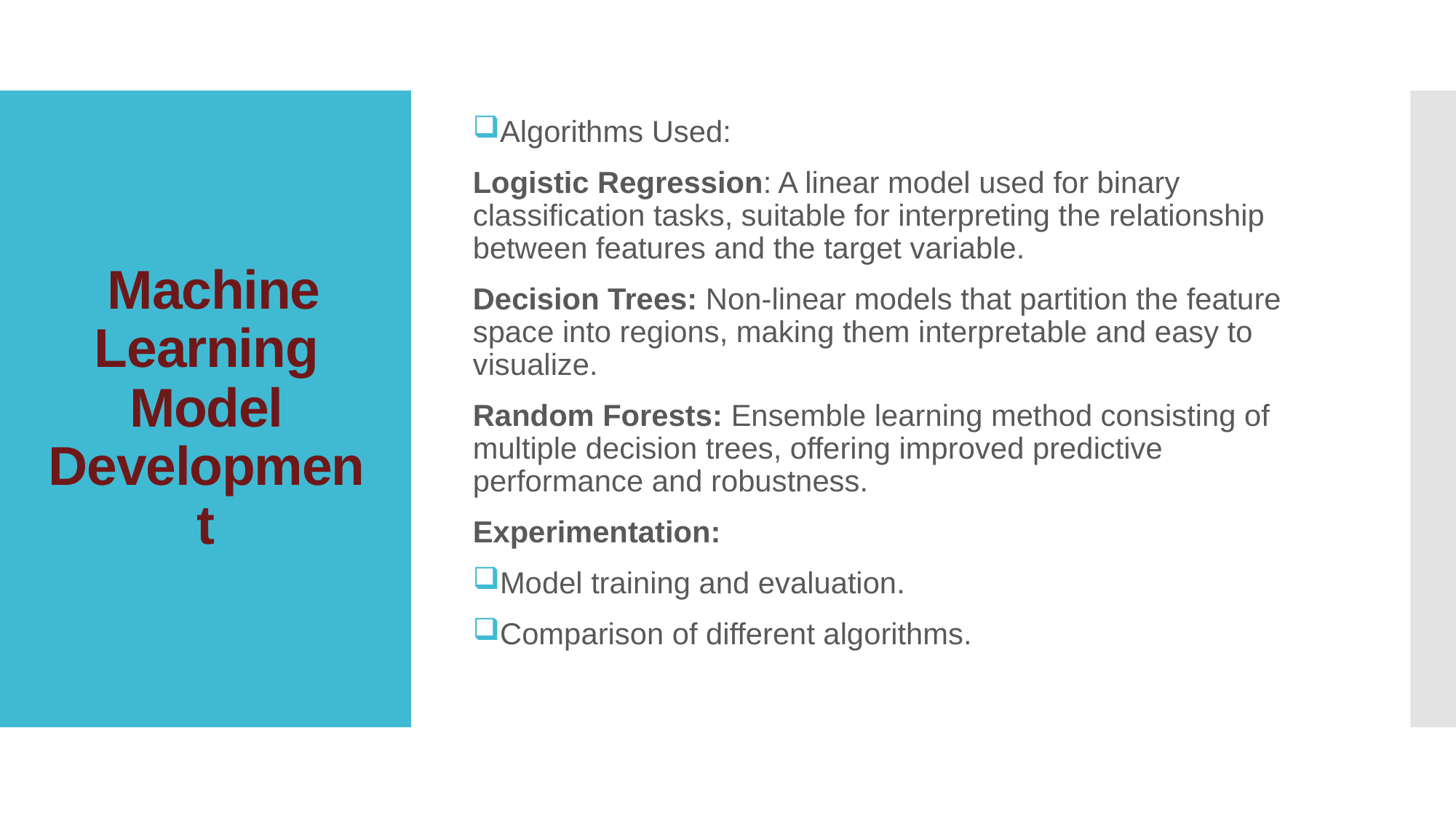

Algorithms Used:
Logistic Regression: A linear model used for binary classification tasks, suitable for interpreting the relationship between features and the target variable.
Decision Trees: Non-linear models that partition the feature space into regions, making them interpretable and easy to visualize.
Random Forests: Ensemble learning method consisting of multiple decision trees, offering improved predictive performance and robustness.
Experimentation:
Model training and evaluation.
Comparison of different algorithms.

# Machine Learning Model Development